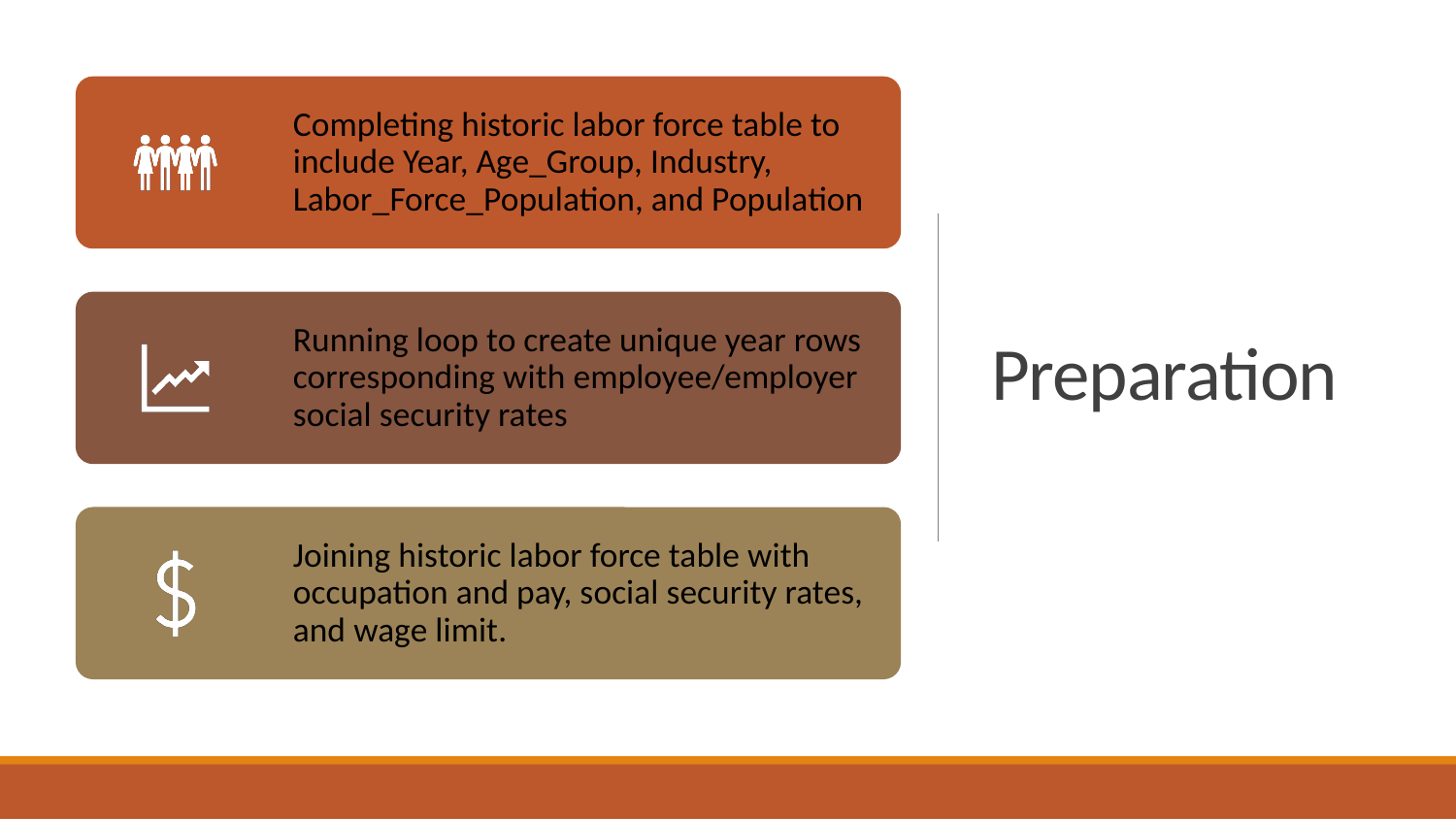

# Preparation
Completing historic labor force table to include Year, Age_Group, Industry, Labor_Force_Population, and Population
Running loop to create unique year rows corresponding with employee/employer social security rates
Joining historic labor force table with occupation and pay, social security rates, and wage limit.